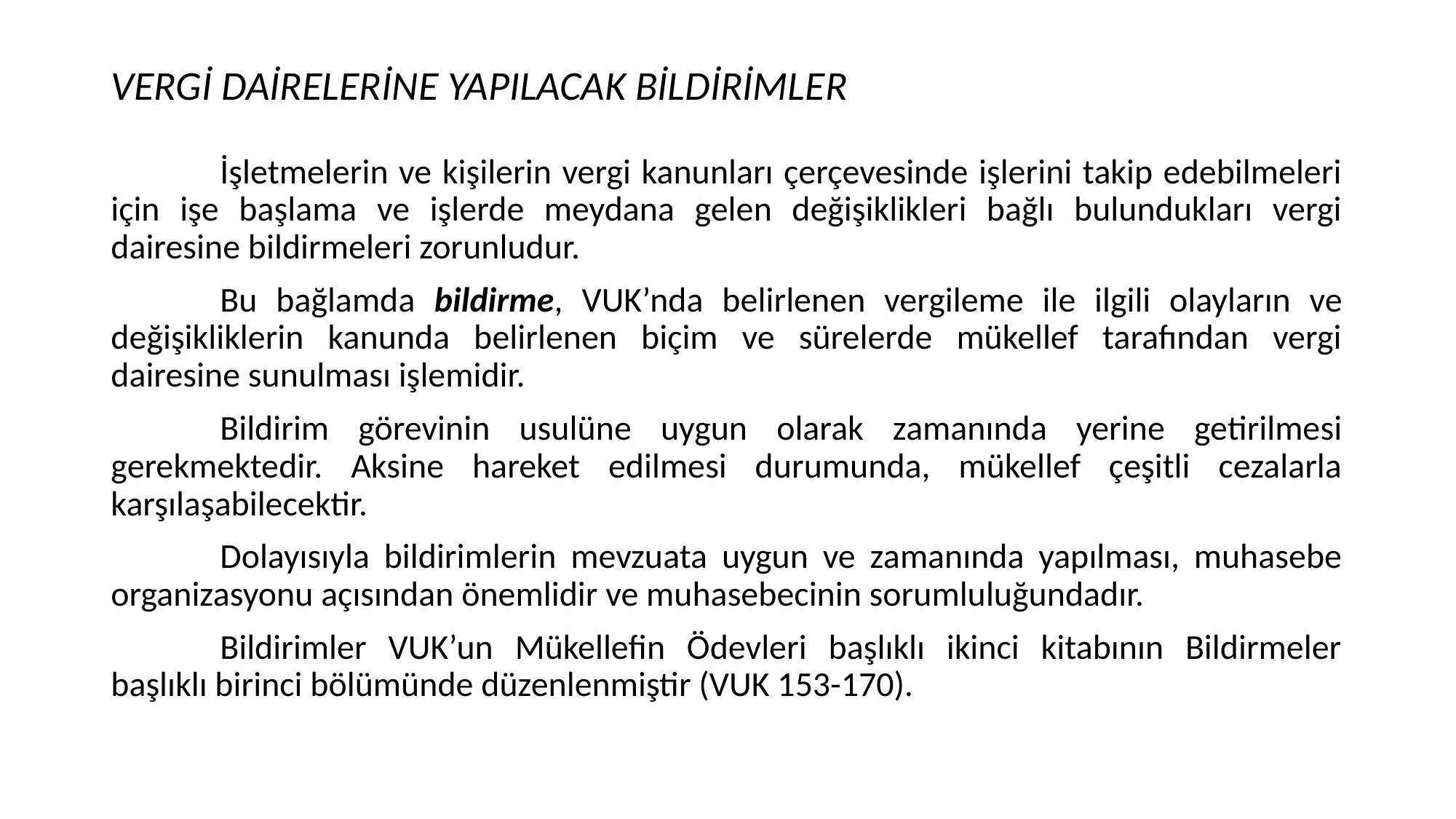

# VERGİ DAİRELERİNE YAPILACAK BİLDİRİMLER
	İşletmelerin ve kişilerin vergi kanunları çerçevesinde işlerini takip edebilmeleri için işe başlama ve işlerde meydana gelen değişiklikleri bağlı bulundukları vergi dairesine bildirmeleri zorunludur.
	Bu bağlamda bildirme, VUK’nda belirlenen vergileme ile ilgili olayların ve değişikliklerin kanunda belirlenen biçim ve sürelerde mükellef tarafından vergi dairesine sunulması işlemidir.
	Bildirim görevinin usulüne uygun olarak zamanında yerine getirilmesi gerekmektedir. Aksine hareket edilmesi durumunda, mükellef çeşitli cezalarla karşılaşabilecektir.
	Dolayısıyla bildirimlerin mevzuata uygun ve zamanında yapılması, muhasebe organizasyonu açısından önemlidir ve muhasebecinin sorumluluğundadır.
	Bildirimler VUK’un Mükellefin Ödevleri başlıklı ikinci kitabının Bildirmeler başlıklı birinci bölümünde düzenlenmiştir (VUK 153-170).